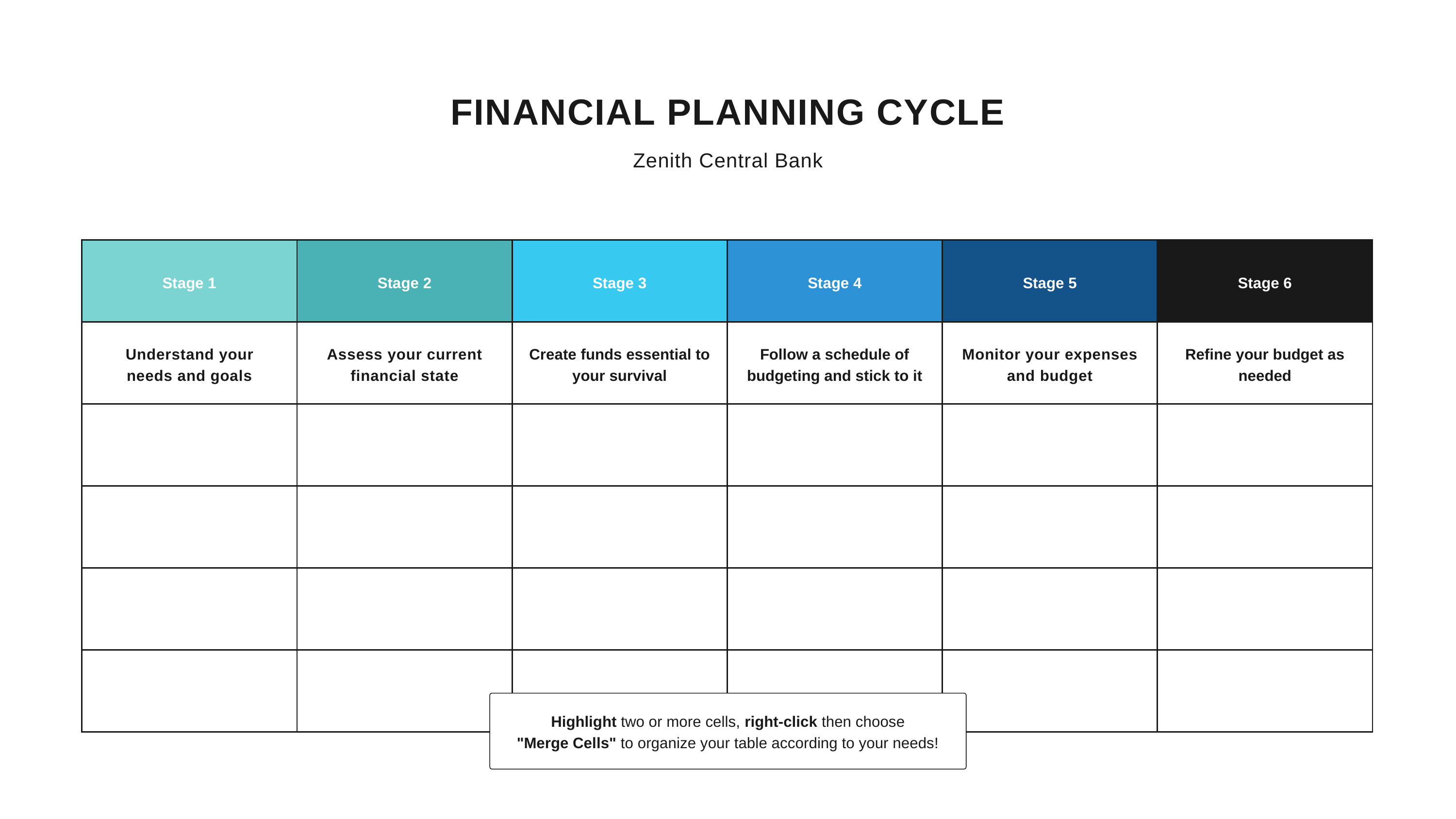

FINANCIAL PLANNING CYCLE
Zenith Central Bank
| Stage 1 | Stage 2 | Stage 3 | Stage 4 | Stage 5 | Stage 6 |
| --- | --- | --- | --- | --- | --- |
| Understand your needs and goals | Assess your current financial state | Create funds essential to your survival | Follow a schedule of budgeting and stick to it | Monitor your expenses and budget | Refine your budget as needed |
|  |  |  |  |  |  |
|  |  |  |  |  |  |
|  |  |  |  |  |  |
|  |  |  |  |  |  |

Highlight two or more cells, right-click then choose
"Merge Cells" to organize your table according to your needs!